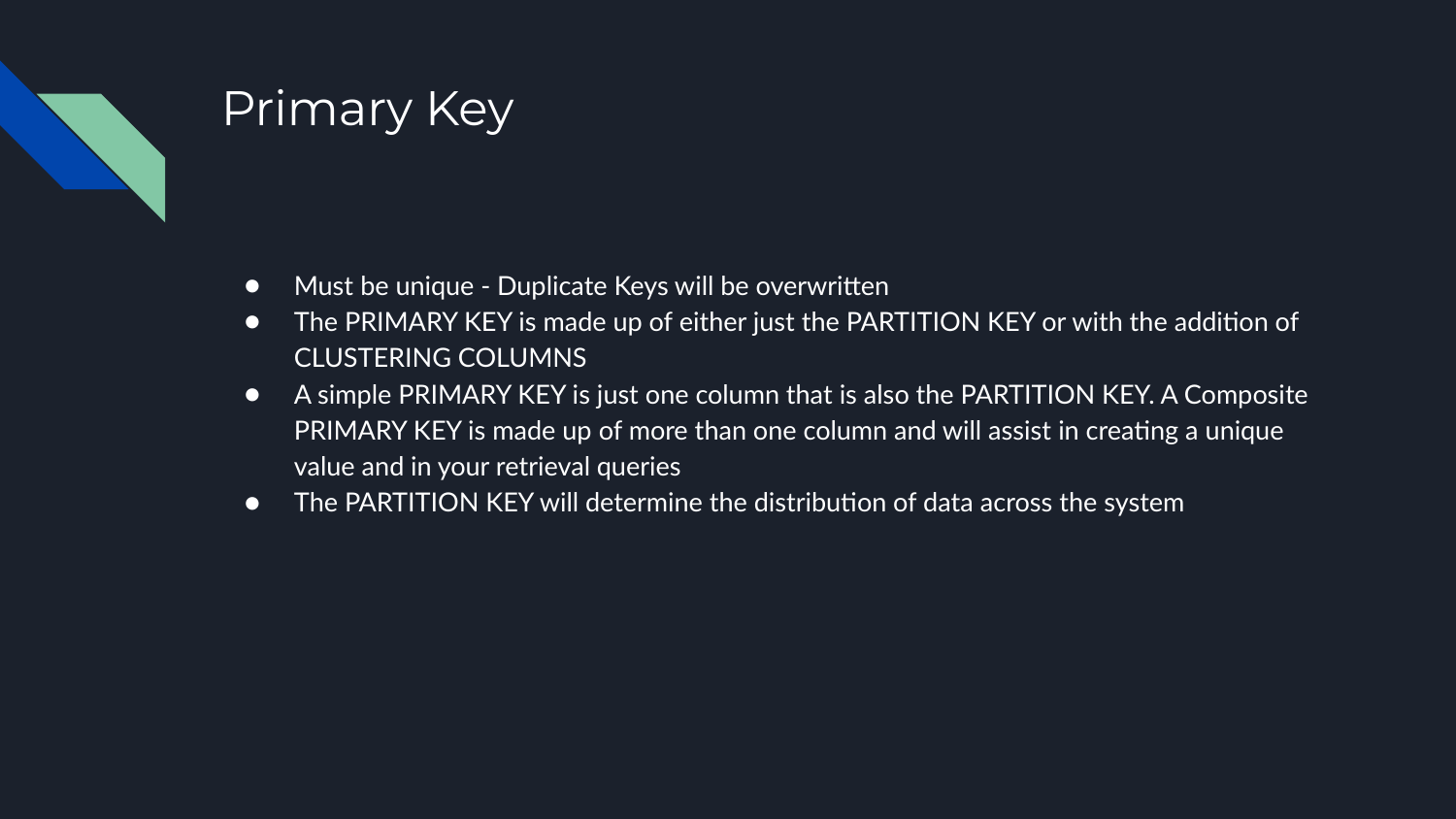

# Primary Key
Must be unique - Duplicate Keys will be overwritten
The PRIMARY KEY is made up of either just the PARTITION KEY or with the addition of CLUSTERING COLUMNS
A simple PRIMARY KEY is just one column that is also the PARTITION KEY. A Composite PRIMARY KEY is made up of more than one column and will assist in creating a unique value and in your retrieval queries
The PARTITION KEY will determine the distribution of data across the system